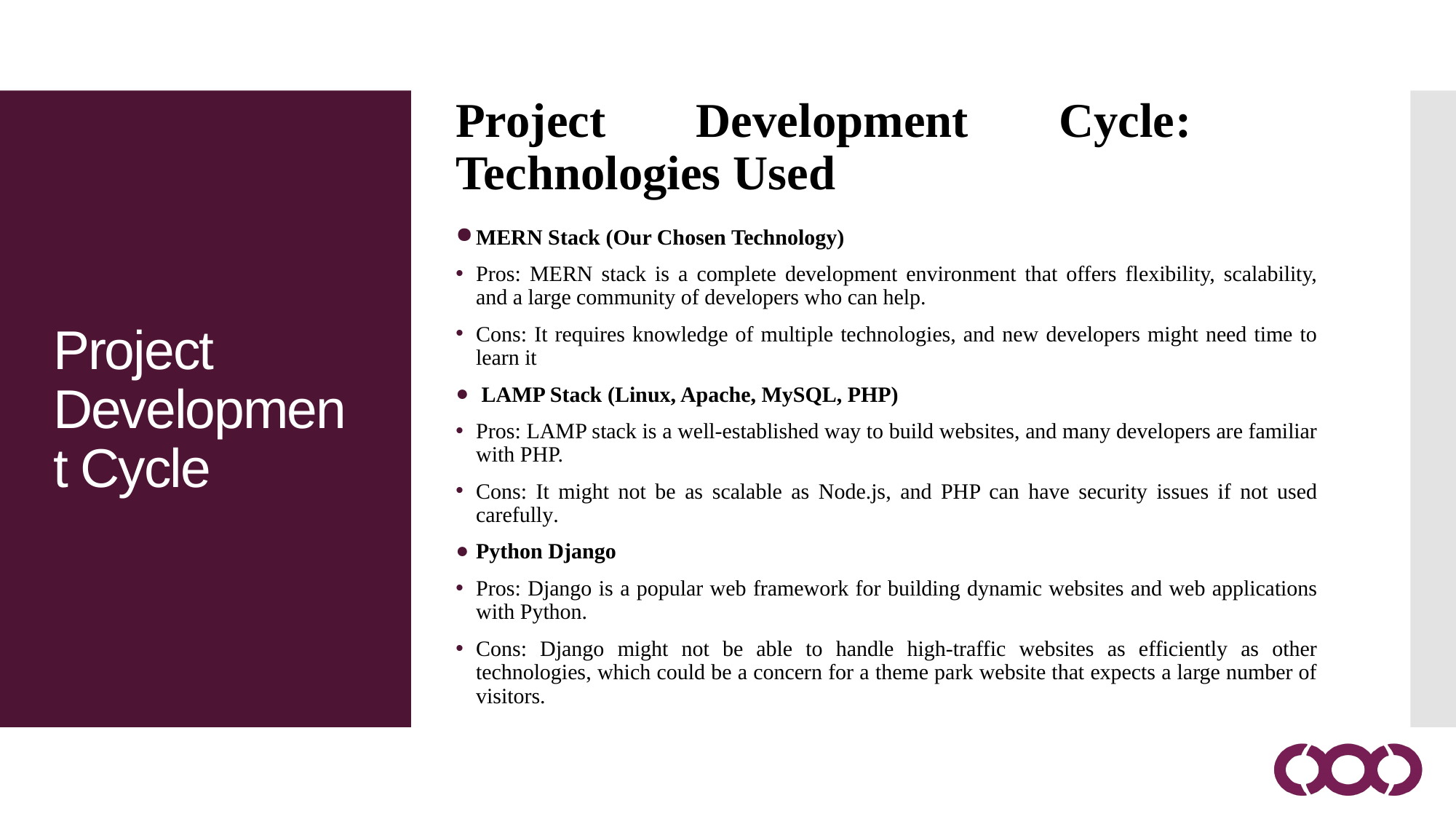

Project Development Cycle: Technologies Used
MERN Stack (Our Chosen Technology)
Pros: MERN stack is a complete development environment that offers flexibility, scalability, and a large community of developers who can help.
Cons: It requires knowledge of multiple technologies, and new developers might need time to learn it
 LAMP Stack (Linux, Apache, MySQL, PHP)
Pros: LAMP stack is a well-established way to build websites, and many developers are familiar with PHP.
Cons: It might not be as scalable as Node.js, and PHP can have security issues if not used carefully.
Python Django
Pros: Django is a popular web framework for building dynamic websites and web applications with Python.
Cons: Django might not be able to handle high-traffic websites as efficiently as other technologies, which could be a concern for a theme park website that expects a large number of visitors.
Project Development Cycle